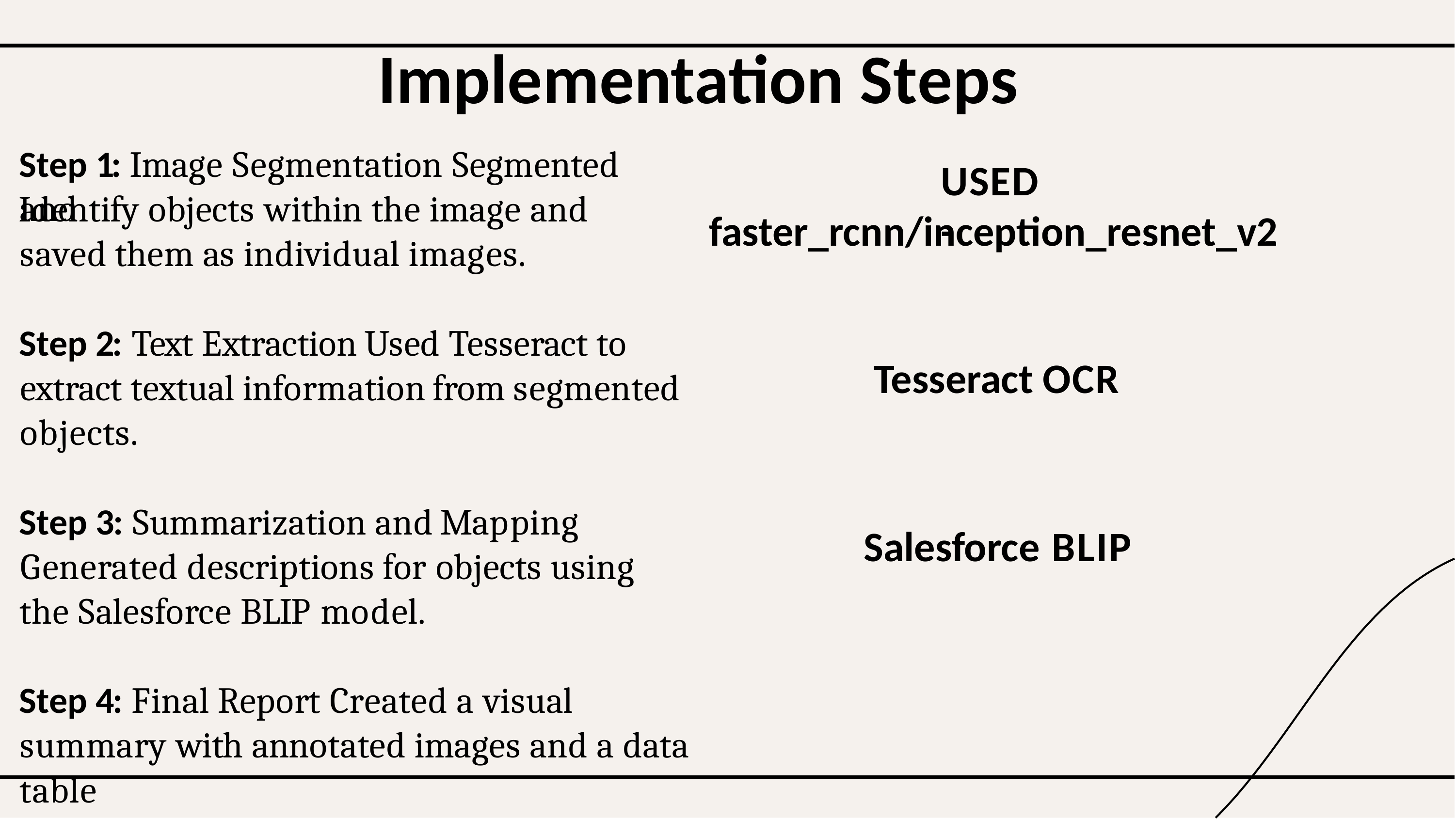

# Implementation Steps
Step 1: Image Segmentation Segmented and
USED -
Identify objects within the image and saved them as individual images.
faster_rcnn/inception_resnet_v2
Step 2: Text Extraction Used Tesseract to extract textual information from segmented objects.
Tesseract OCR
Step 3: Summarization and Mapping Generated descriptions for objects using the Salesforce BLIP model.
Salesforce BLIP
Step 4: Final Report Created a visual summary with annotated images and a data table